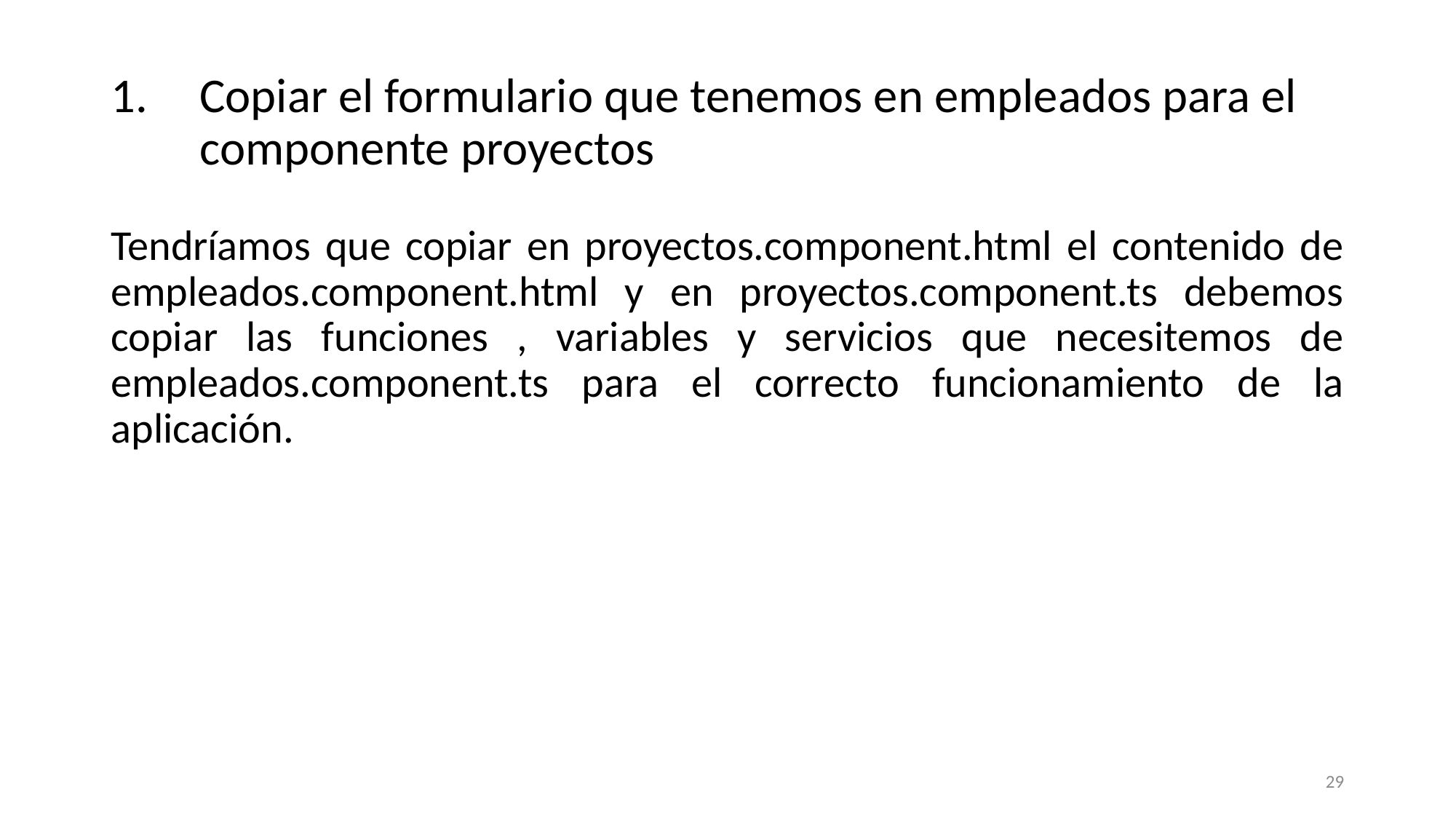

# Copiar el formulario que tenemos en empleados para el componente proyectos
Tendríamos que copiar en proyectos.component.html el contenido de empleados.component.html y en proyectos.component.ts debemos copiar las funciones , variables y servicios que necesitemos de empleados.component.ts para el correcto funcionamiento de la aplicación.

29